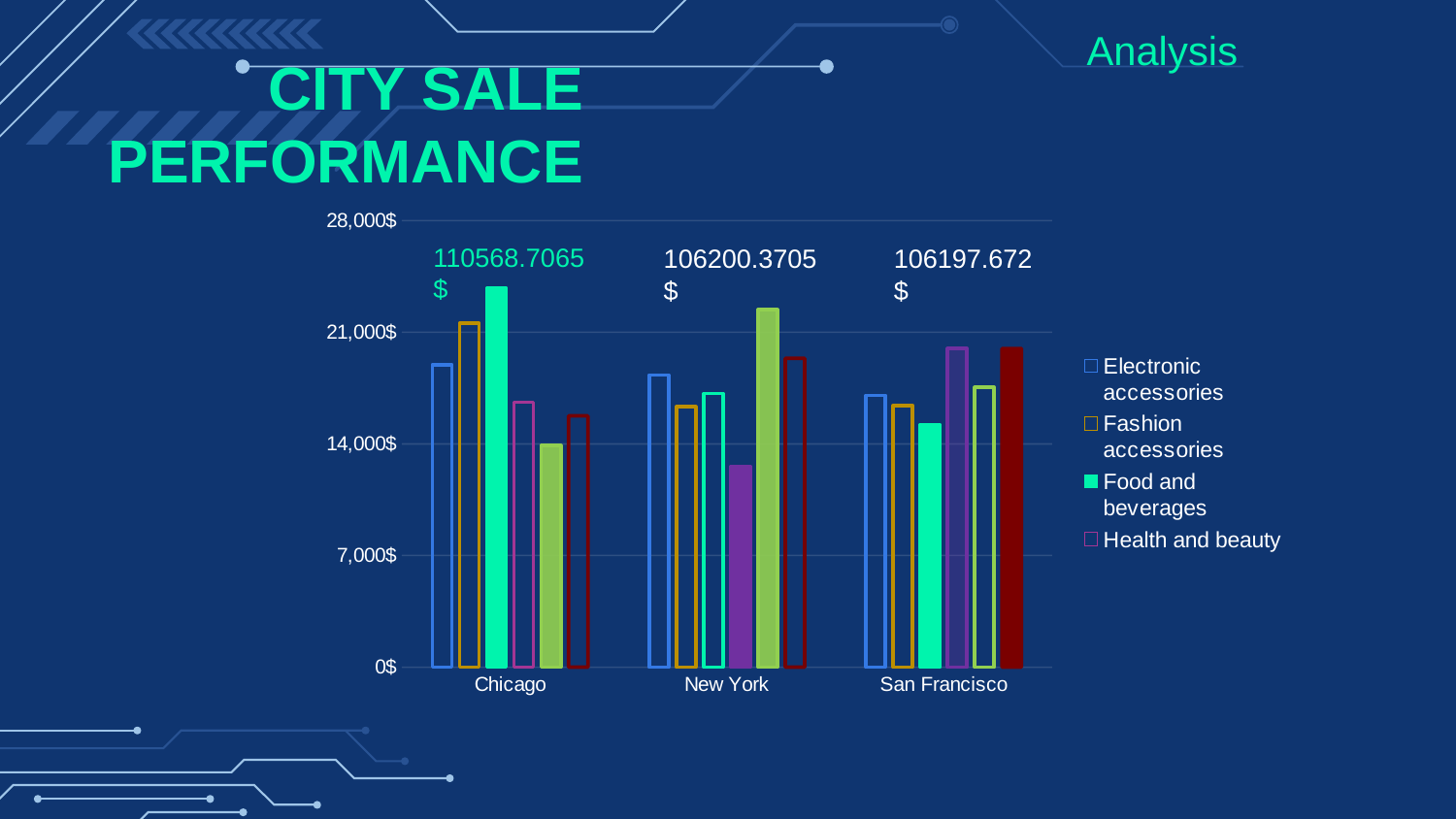

Analysis
# CITY SALE PERFORMANCE

### Chart

| Category | Electronic accessories | Fashion accessories | Food and beverages | Health and beauty | Home and lifestyle | Sports and travel |
|---|---|---|---|---|---|---|
| Chicago | 18968.9745 | 21560.069999999996 | 23766.854999999992 | 16615.326 | 13895.553 | 15761.928000000002 |
| New York | 18317.113500000003 | 16332.508499999996 | 17163.1005 | 12597.752999999995 | 22417.195499999998 | 19372.699500000002 |
| San Francisco | 17051.443499999998 | 16413.316499999997 | 15214.888500000001 | 19980.659999999996 | 17549.1645 | 19988.198999999997 |
110568.7065 $
106200.3705 $
106197.672  $